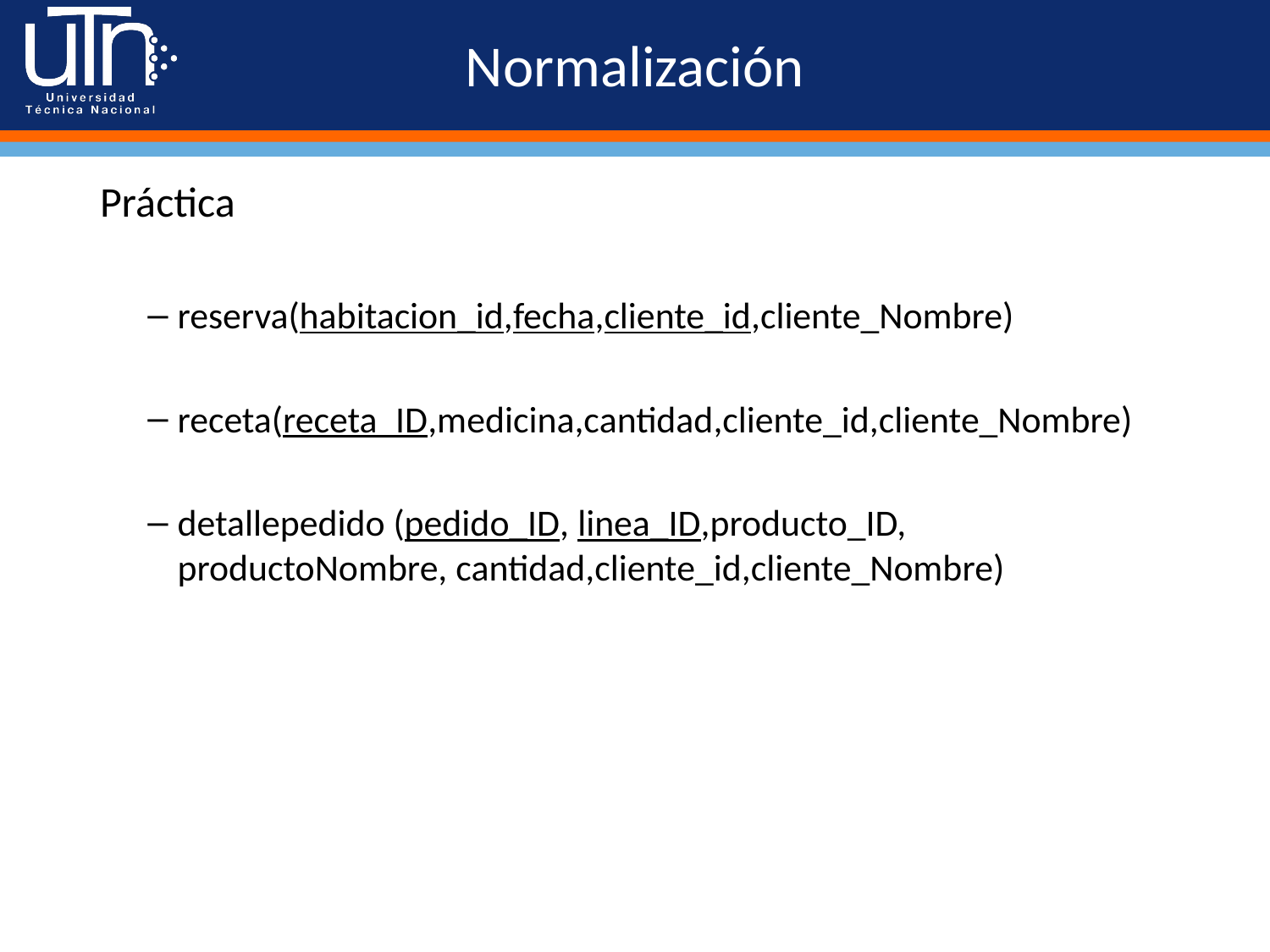

# Normalización
Práctica

reserva(habitacion_id,fecha,cliente_id,cliente_Nombre)

receta(receta_ID,medicina,cantidad,cliente_id,cliente_Nombre)

detallepedido (pedido_ID, linea_ID,producto_ID, productoNombre, cantidad,cliente_id,cliente_Nombre)